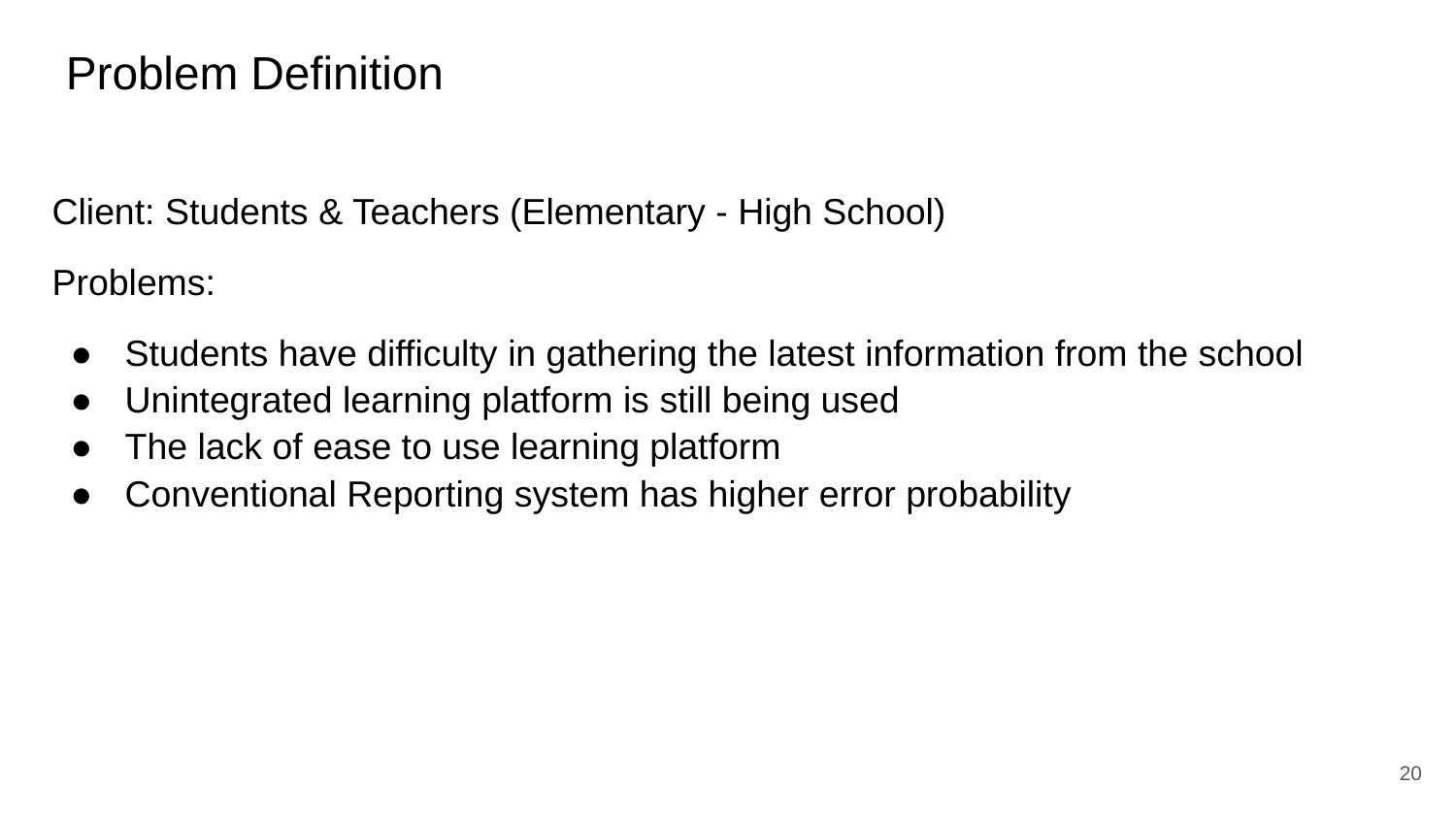

# Problem Definition
Client: Students & Teachers (Elementary - High School)
Problems:
Students have difficulty in gathering the latest information from the school
Unintegrated learning platform is still being used
The lack of ease to use learning platform
Conventional Reporting system has higher error probability

20